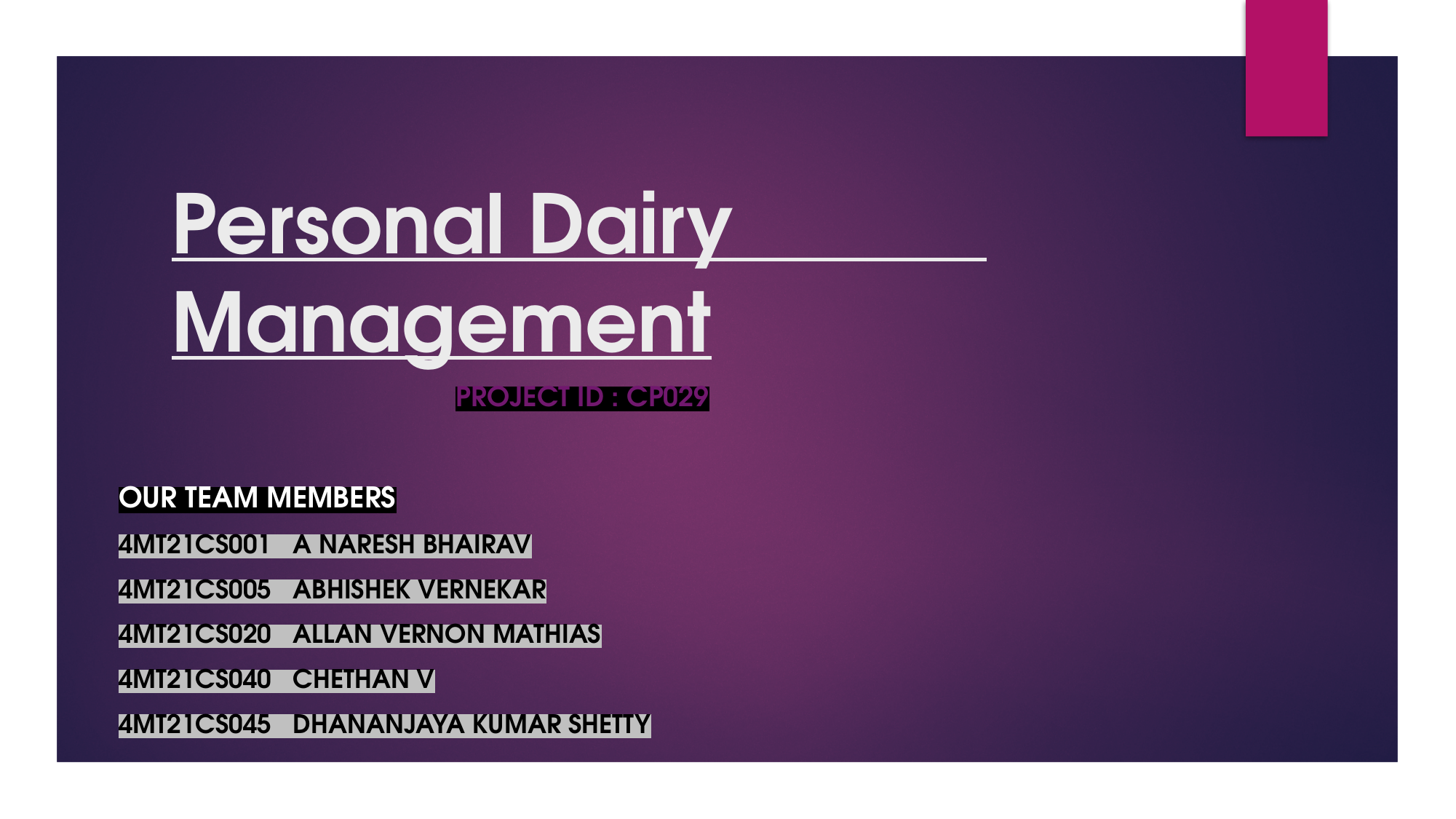

# Personal Dairy            Management
PROJECT ID : CP029
OUR TEAM MEMBERS
4MT21CS001   A NARESH BHAIRAV
4MT21CS005   ABHISHEK VERNEKAR
4MT21CS020   ALLAN VERNON MATHIAS
4MT21CS040   CHETHAN V
4MT21CS045   DHANANJAYA KUMAR SHETTY